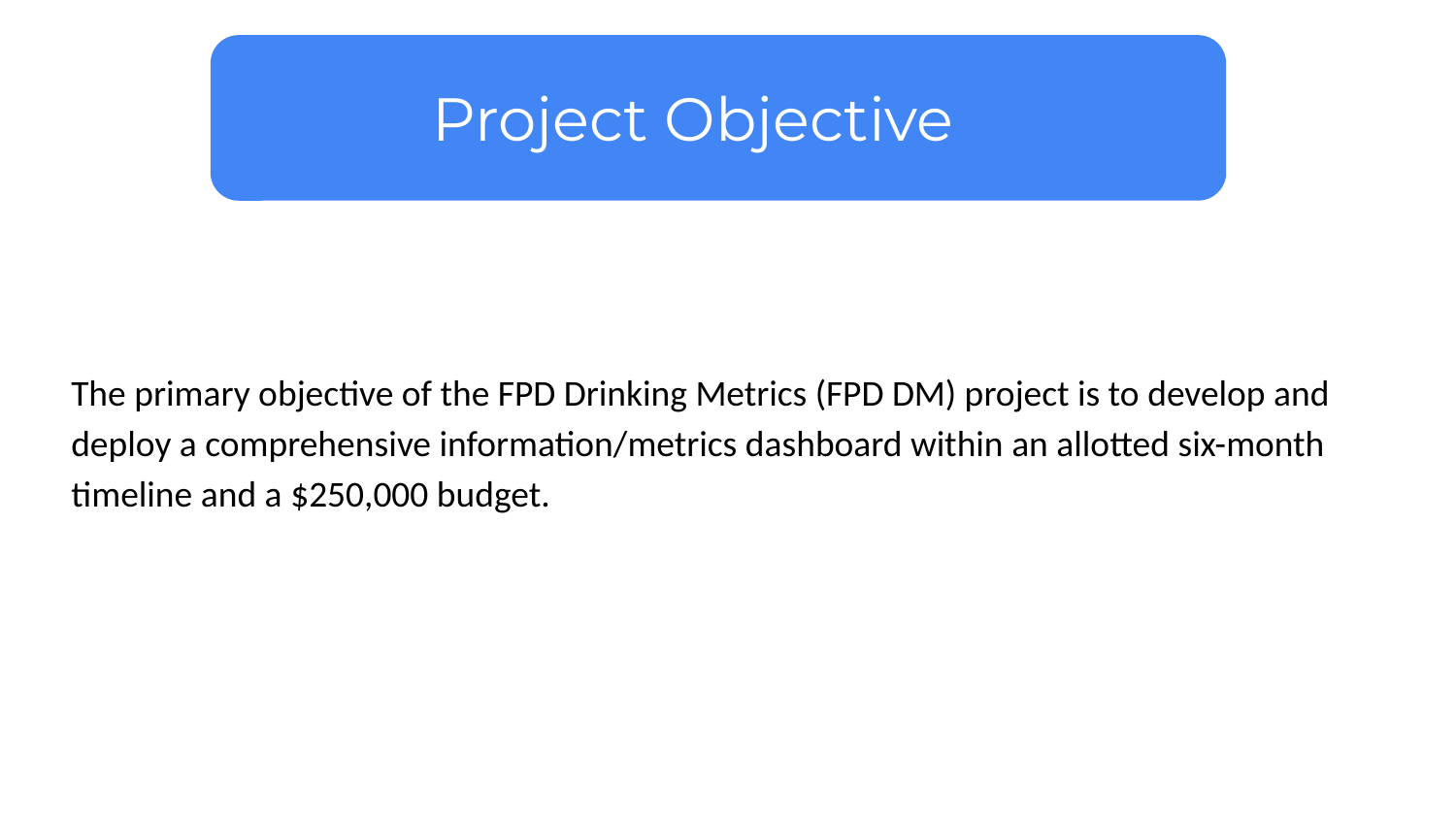

Project Objective
# The primary objective of the FPD Drinking Metrics (FPD DM) project is to develop and deploy a comprehensive information/metrics dashboard within an allotted six-month timeline and a $250,000 budget.